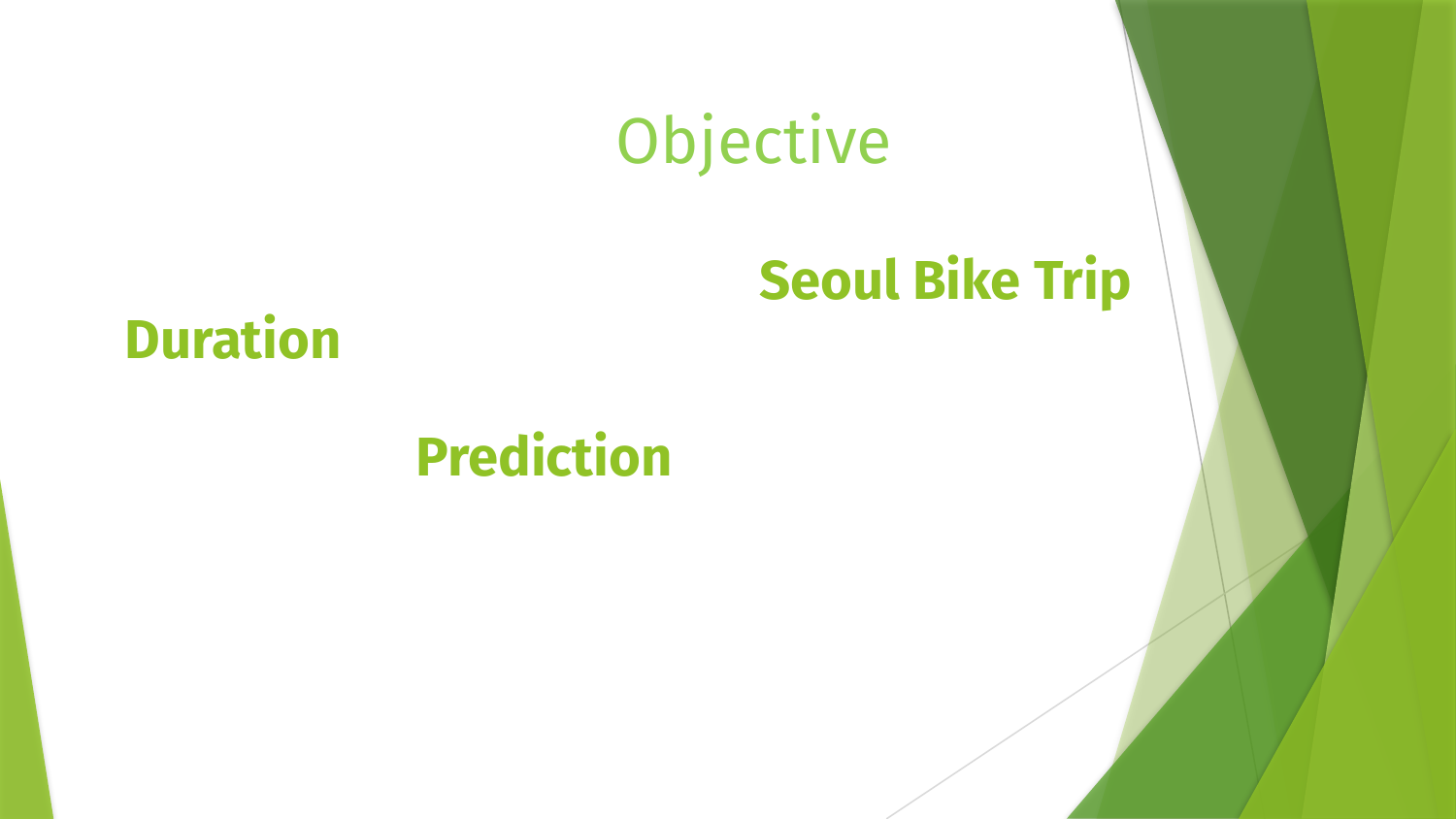

Objective
# Seoul Bike Trip Duration Prediction